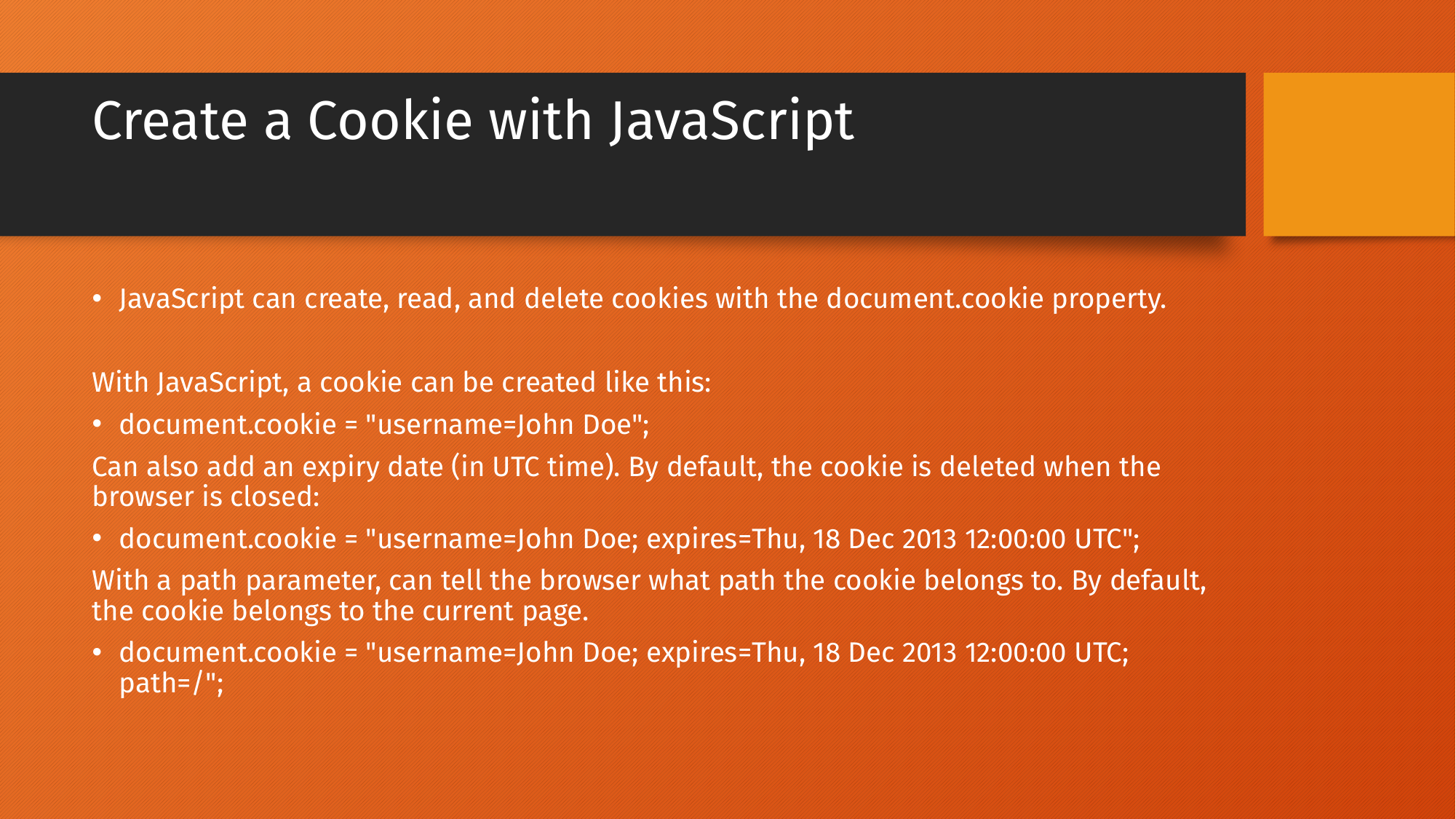

# Create a Cookie with JavaScript
JavaScript can create, read, and delete cookies with the document.cookie property.

With JavaScript, a cookie can be created like this:
document.cookie = "username=John Doe";
Can also add an expiry date (in UTC time). By default, the cookie is deleted when the browser is closed:
document.cookie = "username=John Doe; expires=Thu, 18 Dec 2013 12:00:00 UTC";
With a path parameter, can tell the browser what path the cookie belongs to. By default, the cookie belongs to the current page.
document.cookie = "username=John Doe; expires=Thu, 18 Dec 2013 12:00:00 UTC; path=/";